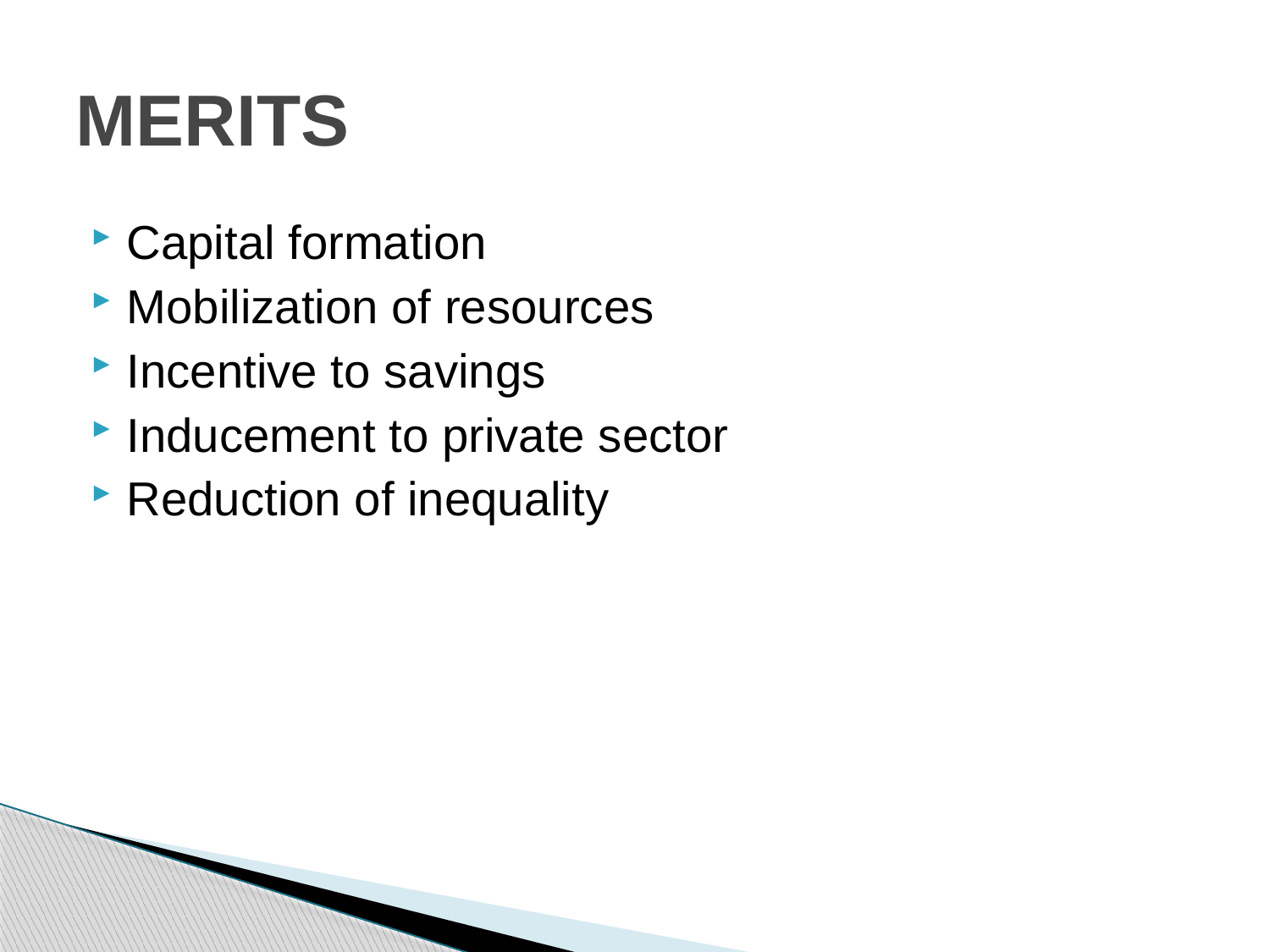

# MERITS
Capital formation
Mobilization of resources
Incentive to savings
Inducement to private sector
Reduction of inequality